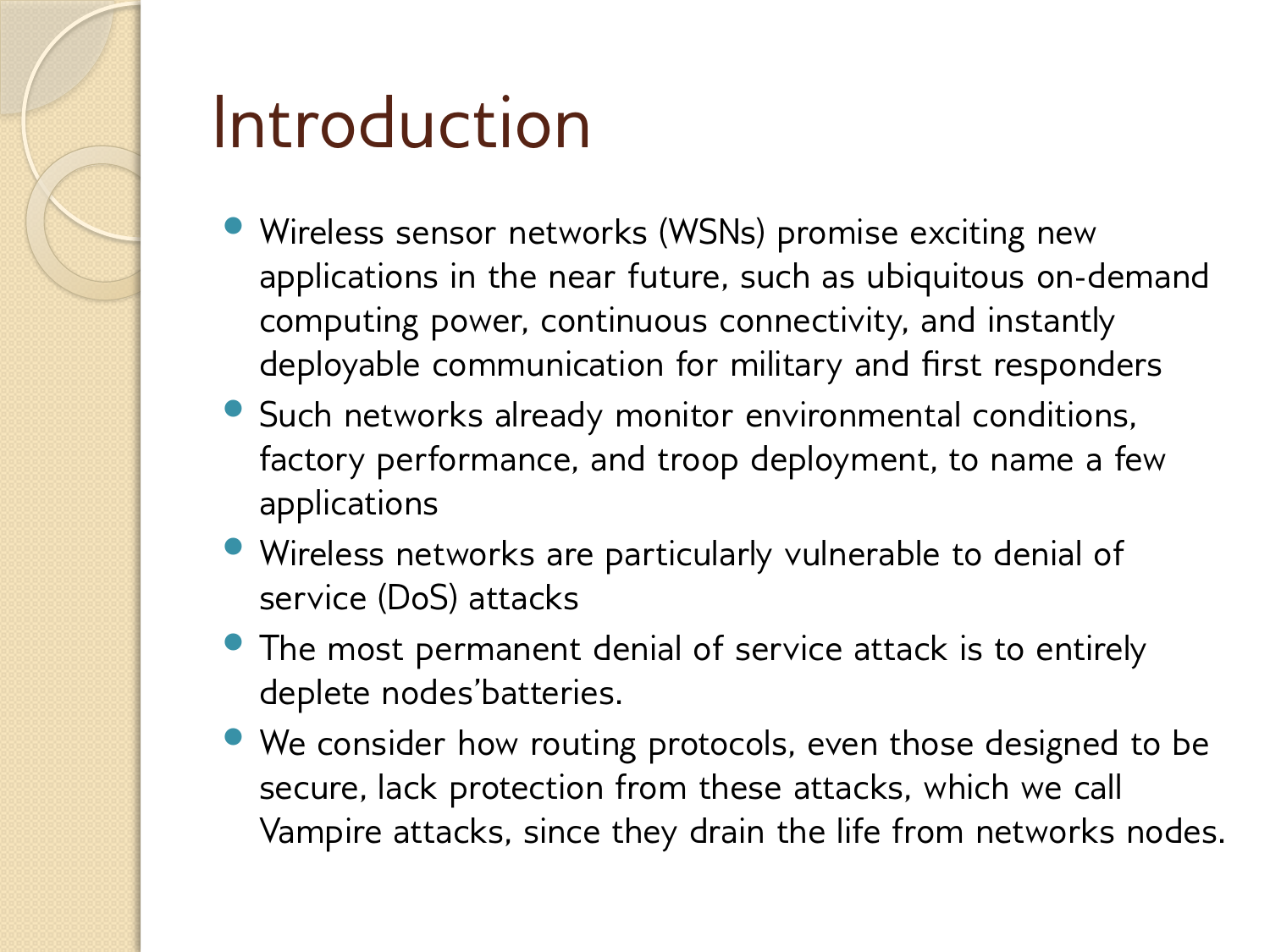

# Introduction
Wireless sensor networks (WSNs) promise exciting new applications in the near future, such as ubiquitous on-demand computing power, continuous connectivity, and instantly deployable communication for military and first responders
Such networks already monitor environmental conditions, factory performance, and troop deployment, to name a few applications
Wireless networks are particularly vulnerable to denial of service (DoS) attacks
The most permanent denial of service attack is to entirely deplete nodes’batteries.
We consider how routing protocols, even those designed to be secure, lack protection from these attacks, which we call Vampire attacks, since they drain the life from networks nodes.